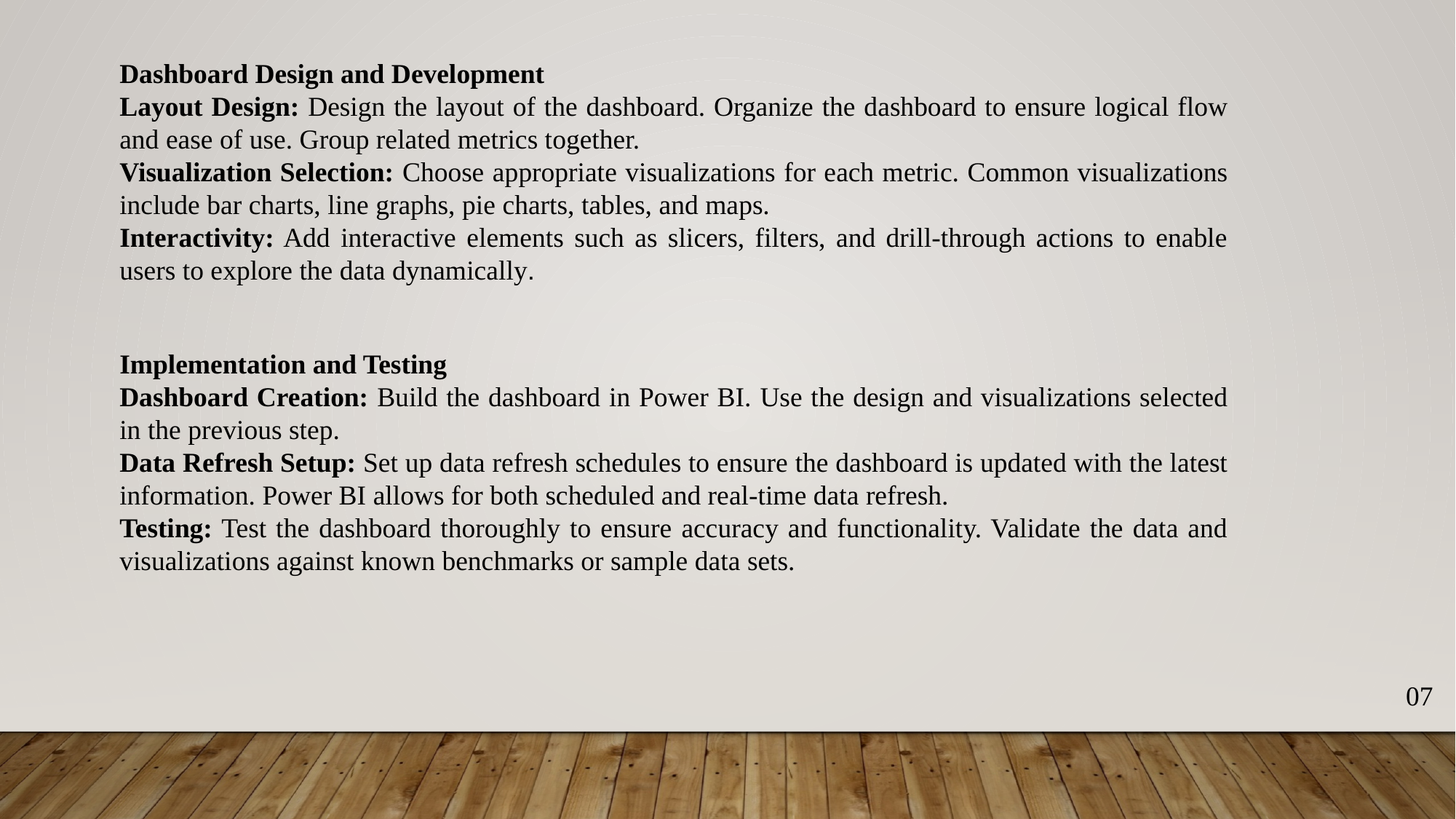

Dashboard Design and Development
Layout Design: Design the layout of the dashboard. Organize the dashboard to ensure logical flow and ease of use. Group related metrics together.
Visualization Selection: Choose appropriate visualizations for each metric. Common visualizations include bar charts, line graphs, pie charts, tables, and maps.
Interactivity: Add interactive elements such as slicers, filters, and drill-through actions to enable users to explore the data dynamically.
Implementation and Testing
Dashboard Creation: Build the dashboard in Power BI. Use the design and visualizations selected in the previous step.
Data Refresh Setup: Set up data refresh schedules to ensure the dashboard is updated with the latest information. Power BI allows for both scheduled and real-time data refresh.
Testing: Test the dashboard thoroughly to ensure accuracy and functionality. Validate the data and visualizations against known benchmarks or sample data sets.
07